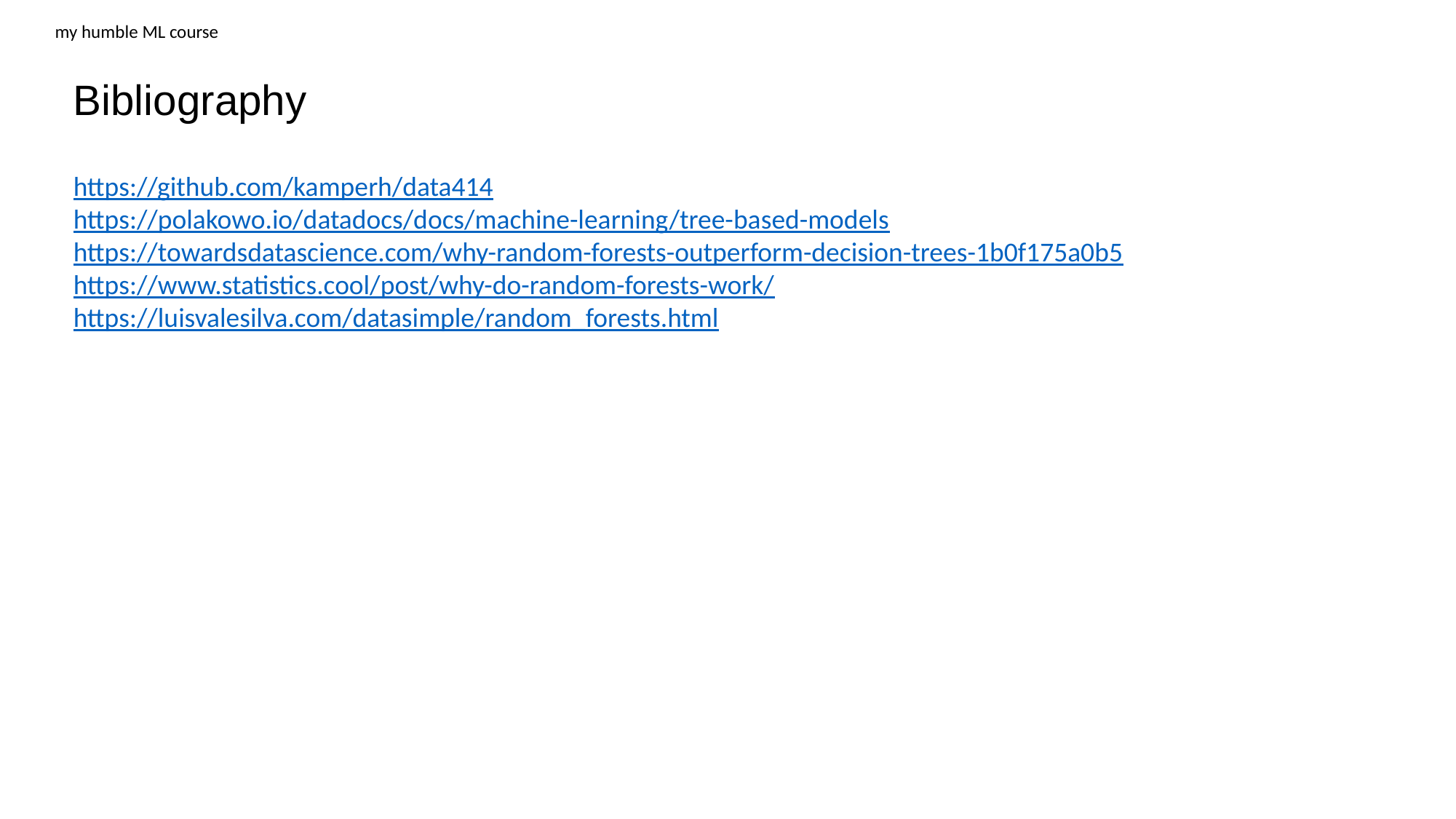

my humble ML course
Bibliography
https://github.com/kamperh/data414
https://polakowo.io/datadocs/docs/machine-learning/tree-based-models
https://towardsdatascience.com/why-random-forests-outperform-decision-trees-1b0f175a0b5
https://www.statistics.cool/post/why-do-random-forests-work/
https://luisvalesilva.com/datasimple/random_forests.html